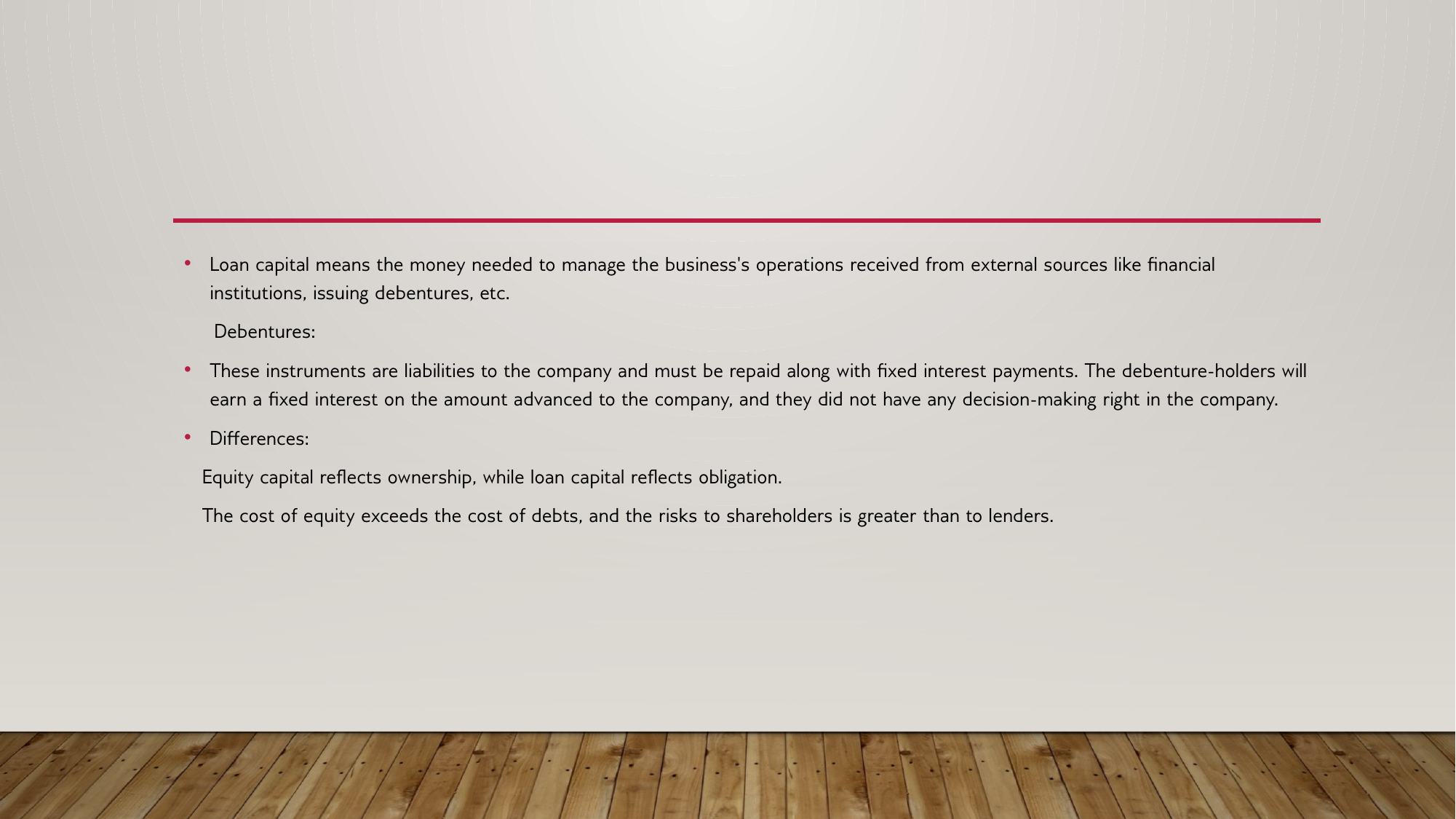

#
Loan capital means the money needed to manage the business's operations received from external sources like financial institutions, issuing debentures, etc.
     Debentures:
These instruments are liabilities to the company and must be repaid along with fixed interest payments. The debenture-holders will earn a fixed interest on the amount advanced to the company, and they did not have any decision-making right in the company.
Differences:
   Equity capital reflects ownership, while loan capital reflects obligation.
   The cost of equity exceeds the cost of debts, and the risks to shareholders is greater than to lenders.